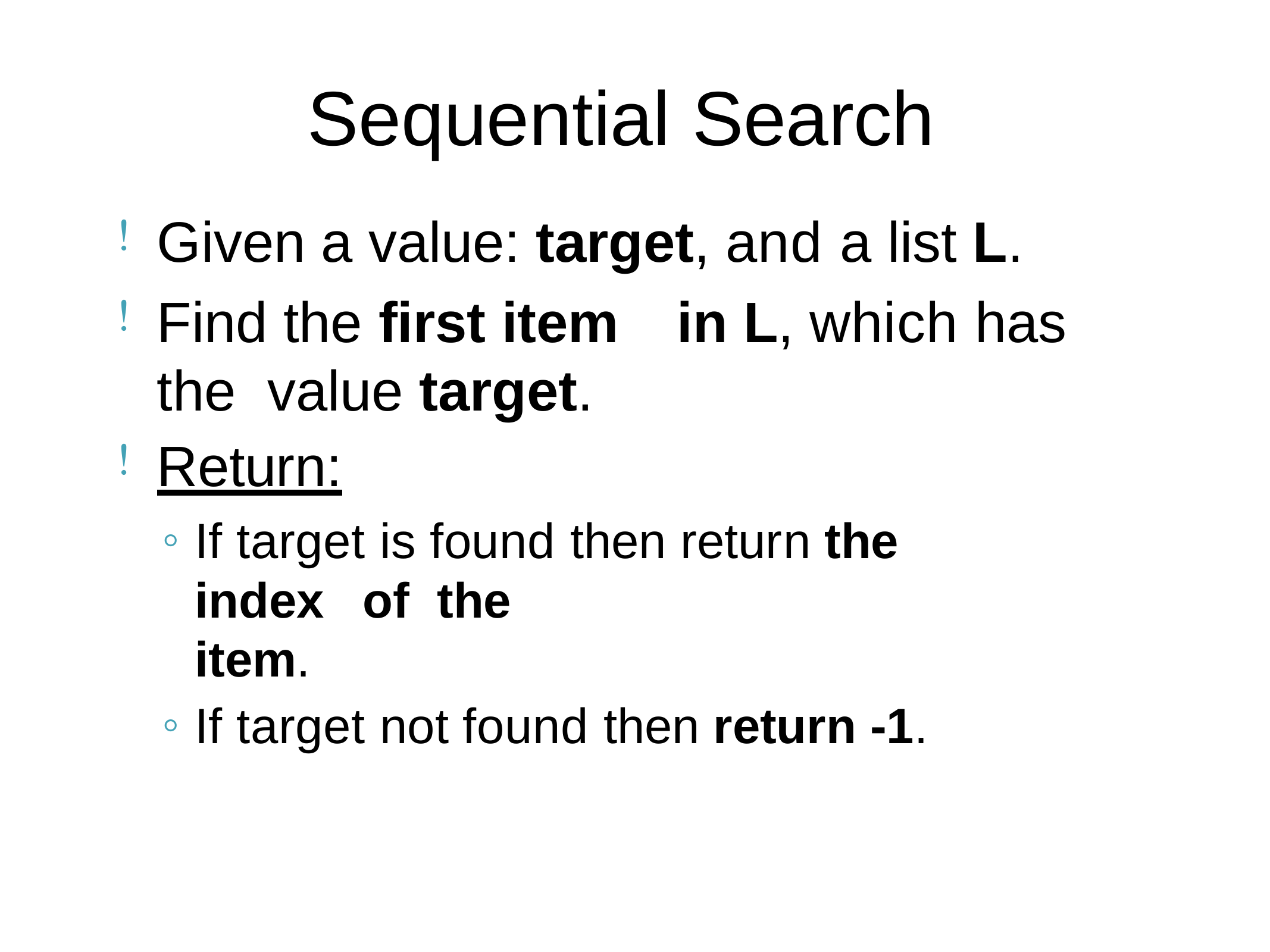

# Sequential Search
Given a value: target, and a list L.
Find the first item	in L, which has the  value target.
Return:
If target is found then return the	index	of  the	item.
If target not found then return -1.